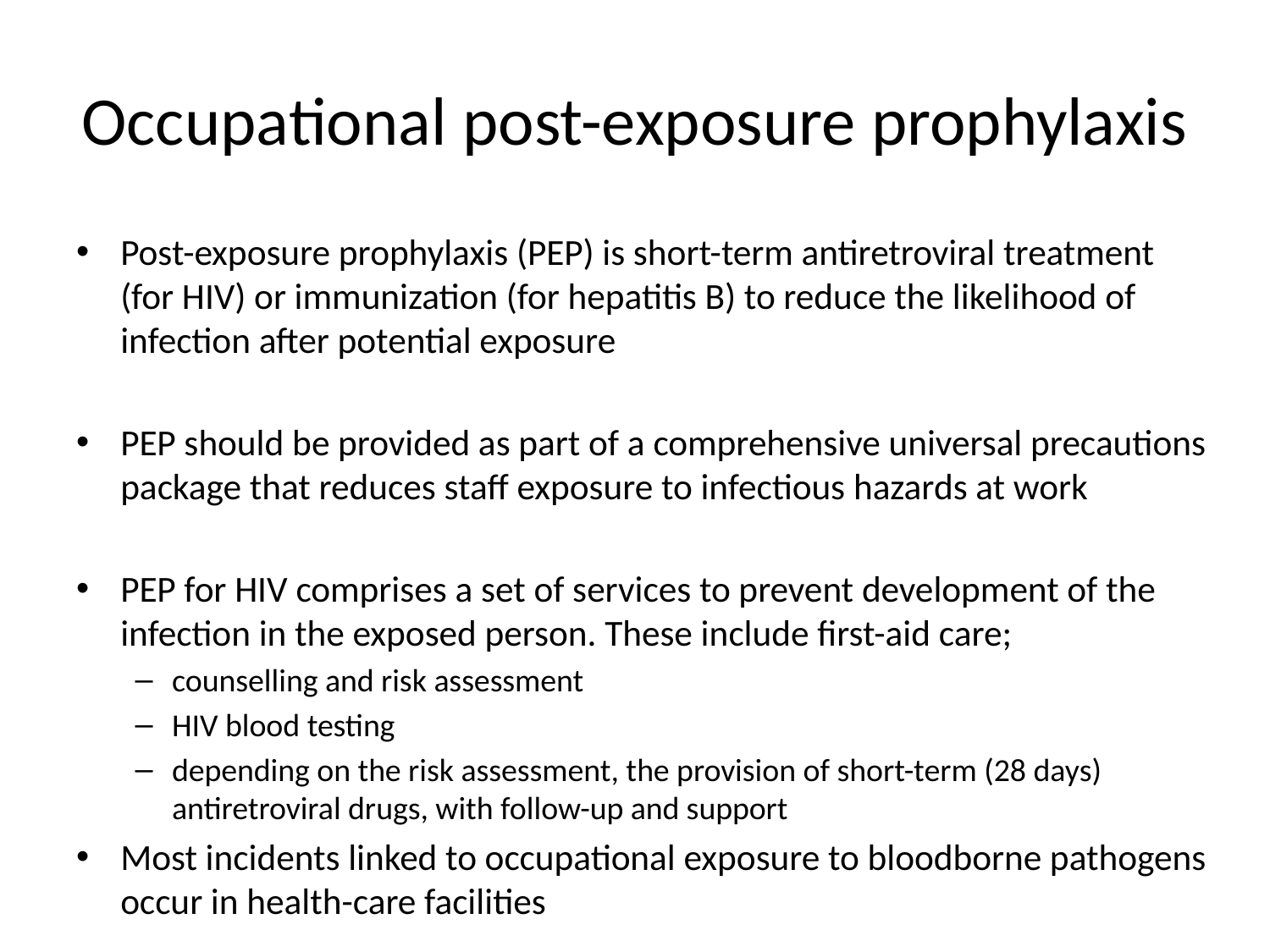

# Occupational post-exposure prophylaxis
Post-exposure prophylaxis (PEP) is short-term antiretroviral treatment (for HIV) or immunization (for hepatitis B) to reduce the likelihood of infection after potential exposure

PEP should be provided as part of a comprehensive universal precautions package that reduces staff exposure to infectious hazards at work

PEP for HIV comprises a set of services to prevent development of the infection in the exposed person. These include first-aid care;
counselling and risk assessment
HIV blood testing
depending on the risk assessment, the provision of short-term (28 days) antiretroviral drugs, with follow-up and support
Most incidents linked to occupational exposure to bloodborne pathogens occur in health-care facilities